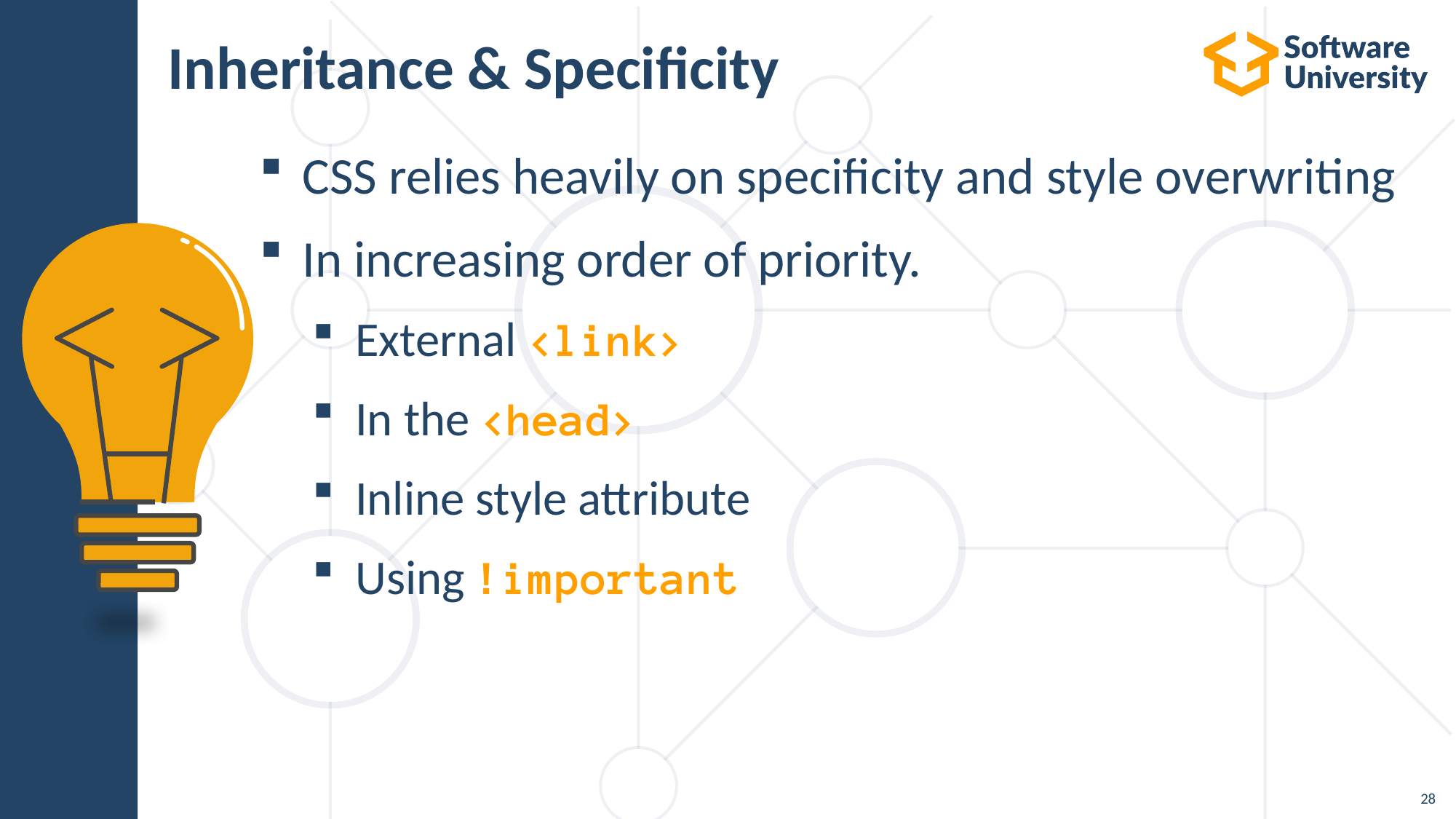

# Inheritance & Specificity
CSS relies heavily on specificity and style overwriting
In increasing order of priority.
External <link>
In the <head>
Inline style attribute
Using !important
28